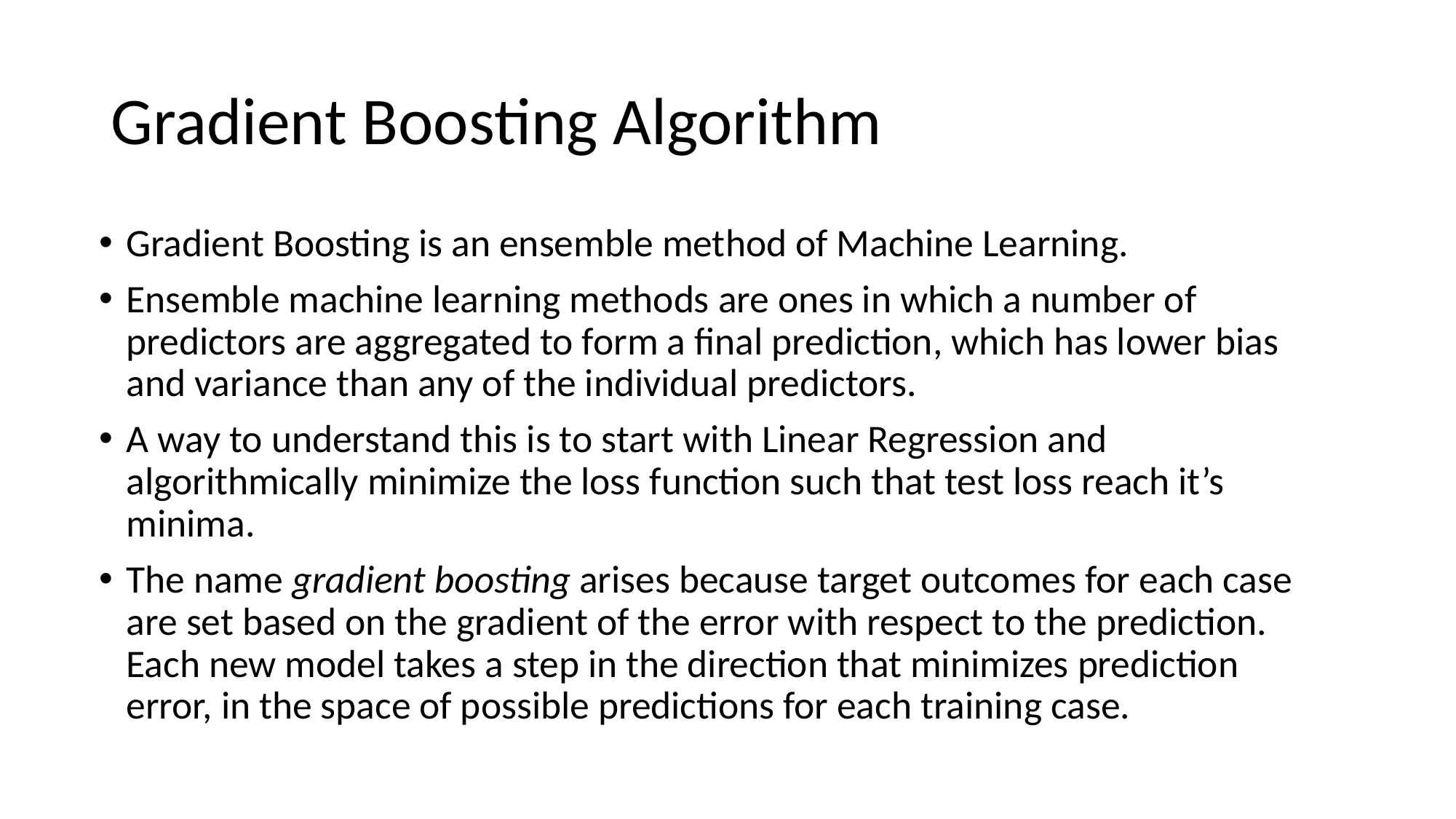

# Gradient Boosting Algorithm
Gradient Boosting is an ensemble method of Machine Learning.
Ensemble machine learning methods are ones in which a number of predictors are aggregated to form a final prediction, which has lower bias and variance than any of the individual predictors.
A way to understand this is to start with Linear Regression and algorithmically minimize the loss function such that test loss reach it’s minima.
The name gradient boosting arises because target outcomes for each case are set based on the gradient of the error with respect to the prediction. Each new model takes a step in the direction that minimizes prediction error, in the space of possible predictions for each training case.